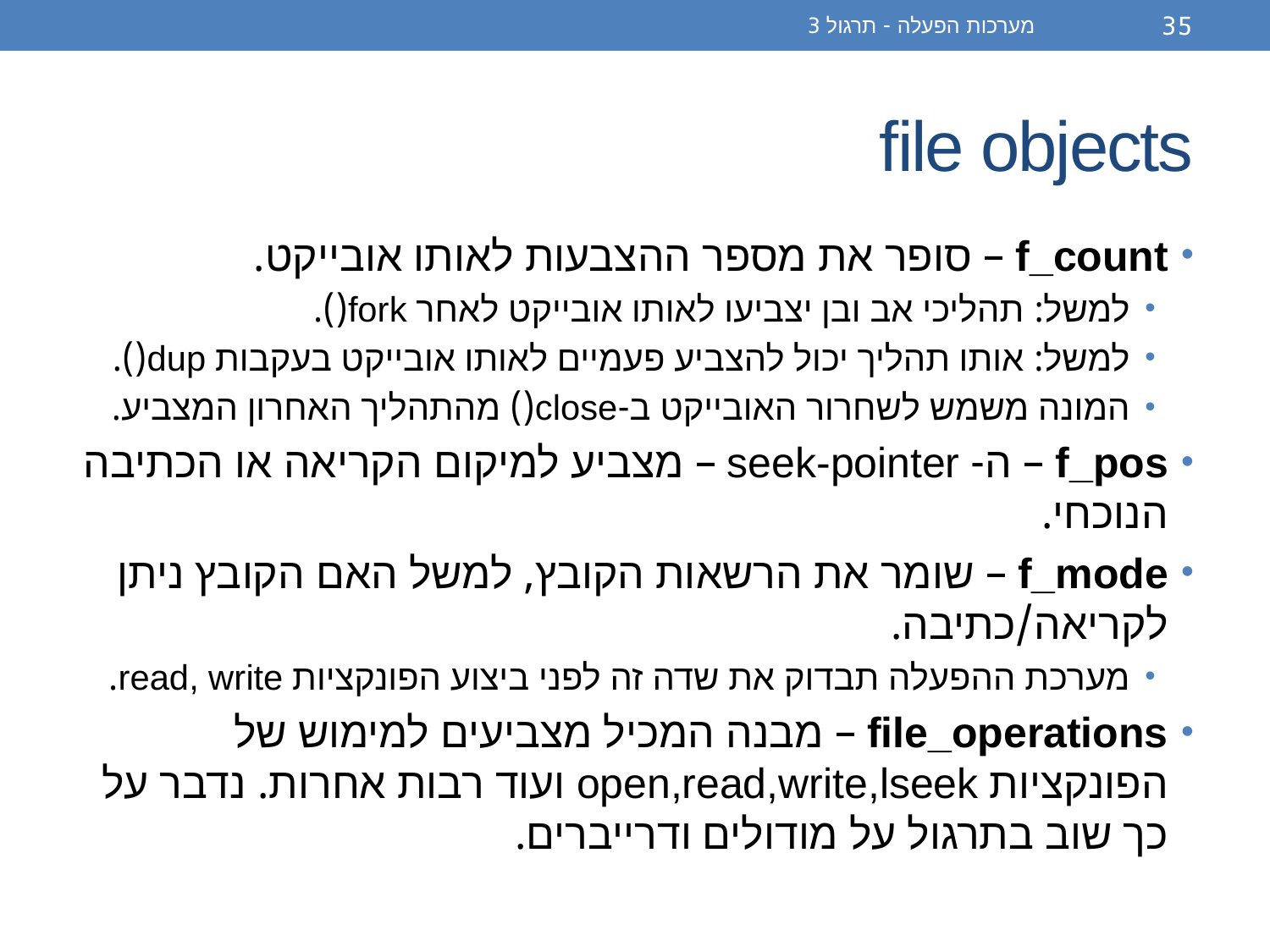

מערכות הפעלה - תרגול 3
35
# file objects
f_count – סופר את מספר ההצבעות לאותו אובייקט.
למשל: תהליכי אב ובן יצביעו לאותו אובייקט לאחר fork().
למשל: אותו תהליך יכול להצביע פעמיים לאותו אובייקט בעקבות dup().
המונה משמש לשחרור האובייקט ב-close() מהתהליך האחרון המצביע.
f_pos – ה- seek-pointer – מצביע למיקום הקריאה או הכתיבה הנוכחי.
f_mode – שומר את הרשאות הקובץ, למשל האם הקובץ ניתן לקריאה/כתיבה.
מערכת ההפעלה תבדוק את שדה זה לפני ביצוע הפונקציות read, write.
file_operations – מבנה המכיל מצביעים למימוש של הפונקציות open,read,write,lseek ועוד רבות אחרות. נדבר על כך שוב בתרגול על מודולים ודרייברים.